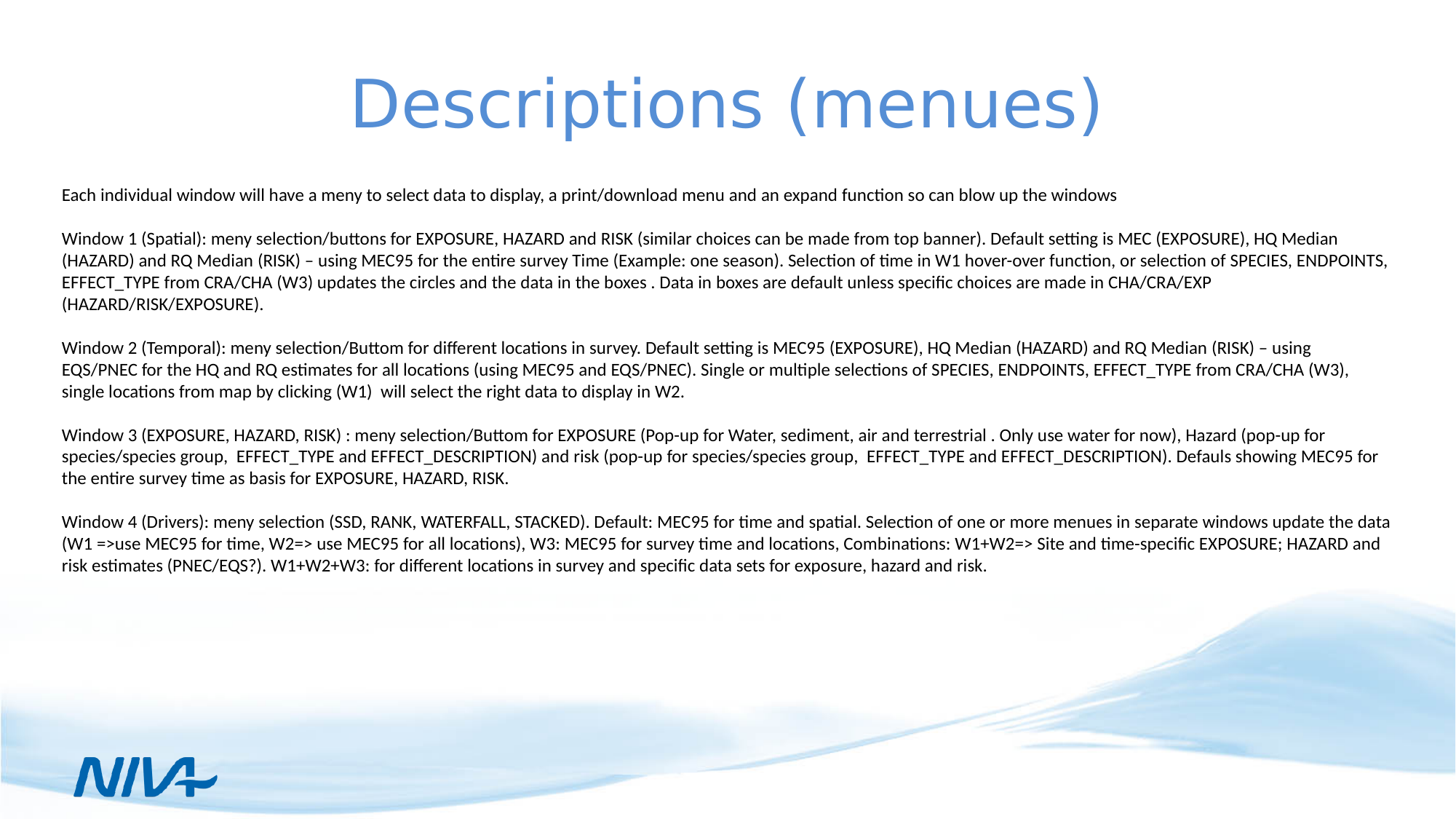

# Descriptions (menues)
Each individual window will have a meny to select data to display, a print/download menu and an expand function so can blow up the windows

Window 1 (Spatial): meny selection/buttons for EXPOSURE, HAZARD and RISK (similar choices can be made from top banner). Default setting is MEC (EXPOSURE), HQ Median (HAZARD) and RQ Median (RISK) – using MEC95 for the entire survey Time (Example: one season). Selection of time in W1 hover-over function, or selection of SPECIES, ENDPOINTS, EFFECT_TYPE from CRA/CHA (W3) updates the circles and the data in the boxes . Data in boxes are default unless specific choices are made in CHA/CRA/EXP (HAZARD/RISK/EXPOSURE).

Window 2 (Temporal): meny selection/Buttom for different locations in survey. Default setting is MEC95 (EXPOSURE), HQ Median (HAZARD) and RQ Median (RISK) – using EQS/PNEC for the HQ and RQ estimates for all locations (using MEC95 and EQS/PNEC). Single or multiple selections of SPECIES, ENDPOINTS, EFFECT_TYPE from CRA/CHA (W3), single locations from map by clicking (W1)  will select the right data to display in W2.

Window 3 (EXPOSURE, HAZARD, RISK) : meny selection/Buttom for EXPOSURE (Pop-up for Water, sediment, air and terrestrial . Only use water for now), Hazard (pop-up for species/species group,  EFFECT_TYPE and EFFECT_DESCRIPTION) and risk (pop-up for species/species group,  EFFECT_TYPE and EFFECT_DESCRIPTION). Defauls showing MEC95 for the entire survey time as basis for EXPOSURE, HAZARD, RISK.

Window 4 (Drivers): meny selection (SSD, RANK, WATERFALL, STACKED). Default: MEC95 for time and spatial. Selection of one or more menues in separate windows update the data (W1 =>use MEC95 for time, W2=> use MEC95 for all locations), W3: MEC95 for survey time and locations, Combinations: W1+W2=> Site and time-specific EXPOSURE; HAZARD and risk estimates (PNEC/EQS?). W1+W2+W3: for different locations in survey and specific data sets for exposure, hazard and risk.